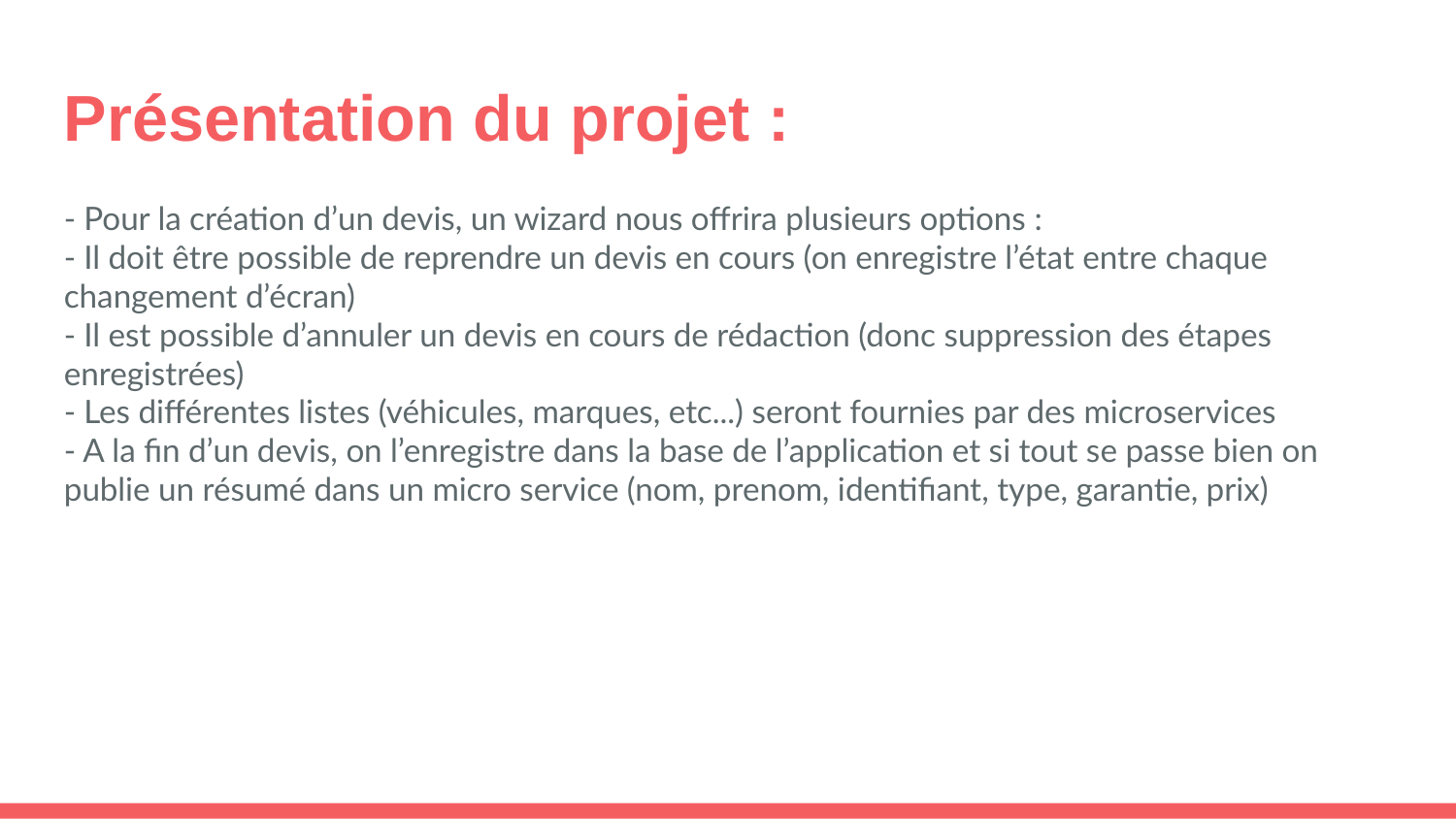

Présentation du projet :

- Pour la création d’un devis, un wizard nous offrira plusieurs options :
- Il doit être possible de reprendre un devis en cours (on enregistre l’état entre chaque changement d’écran)
- Il est possible d’annuler un devis en cours de rédaction (donc suppression des étapes enregistrées)
- Les différentes listes (véhicules, marques, etc...) seront fournies par des microservices
- A la fin d’un devis, on l’enregistre dans la base de l’application et si tout se passe bien on publie un résumé dans un micro service (nom, prenom, identifiant, type, garantie, prix)